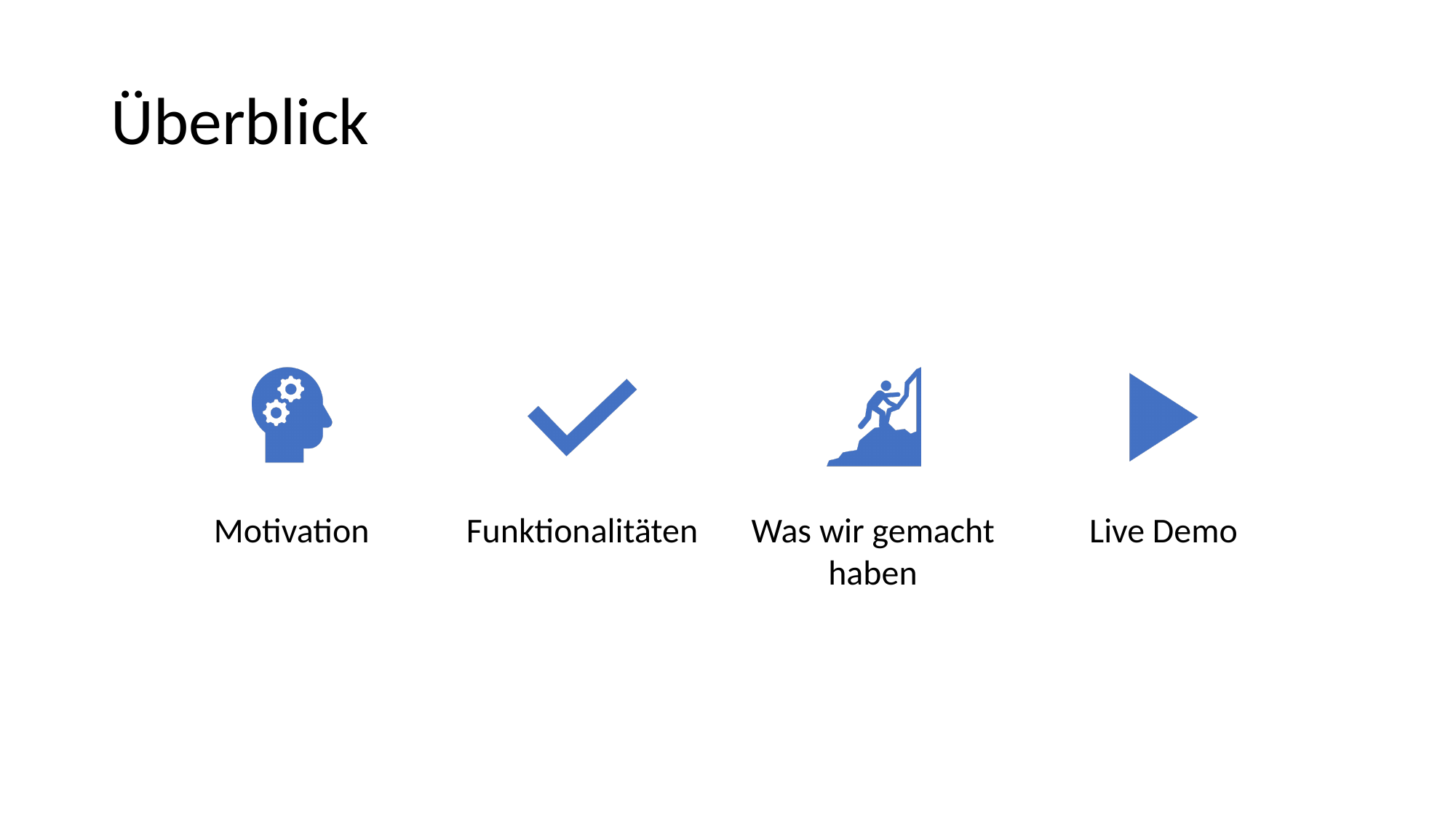

# Überblick
Motivation
Funktionalitäten
Was wir gemacht haben
Live Demo